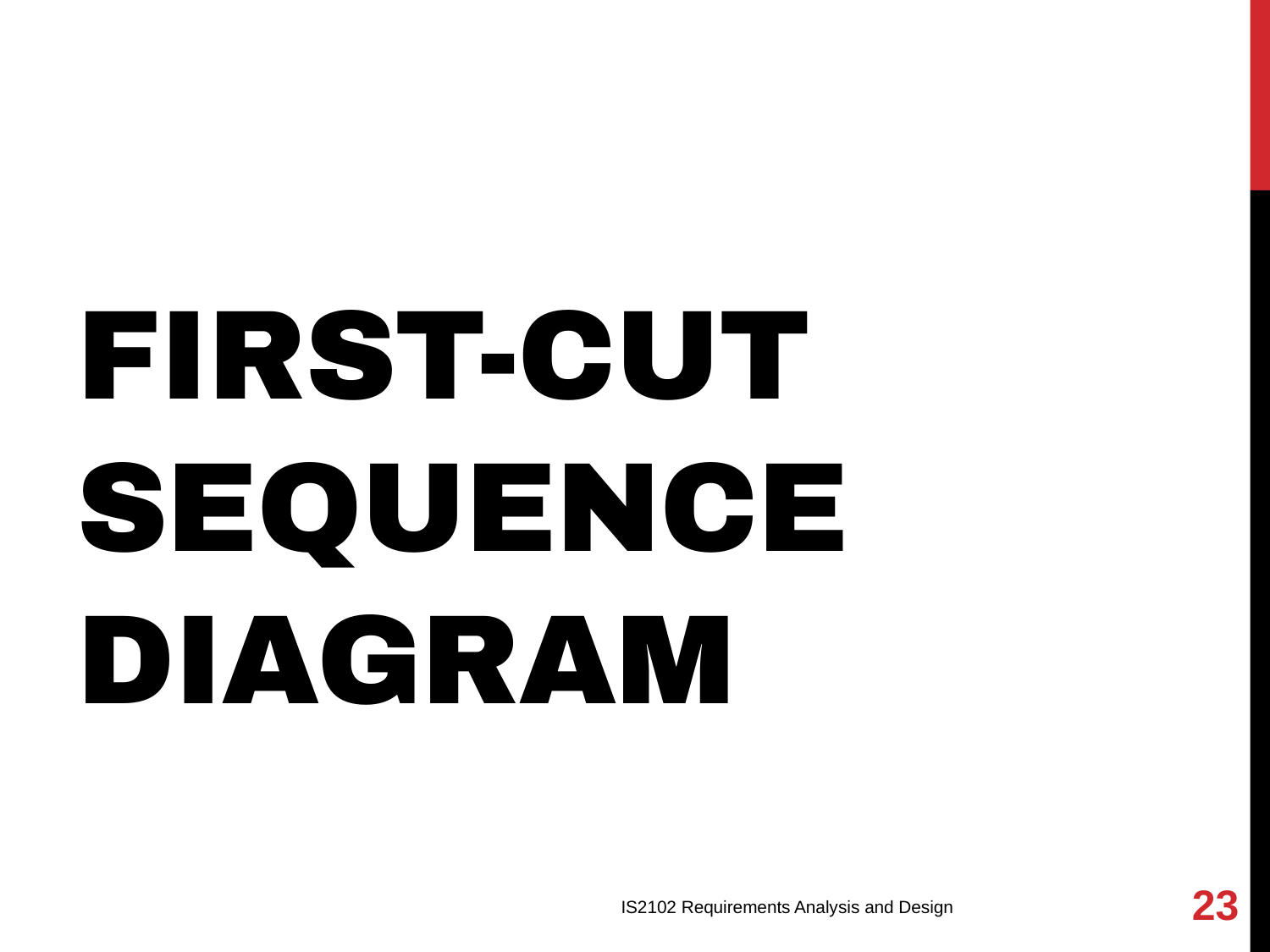

# First-Cut Sequence Diagram
23
IS2102 Requirements Analysis and Design